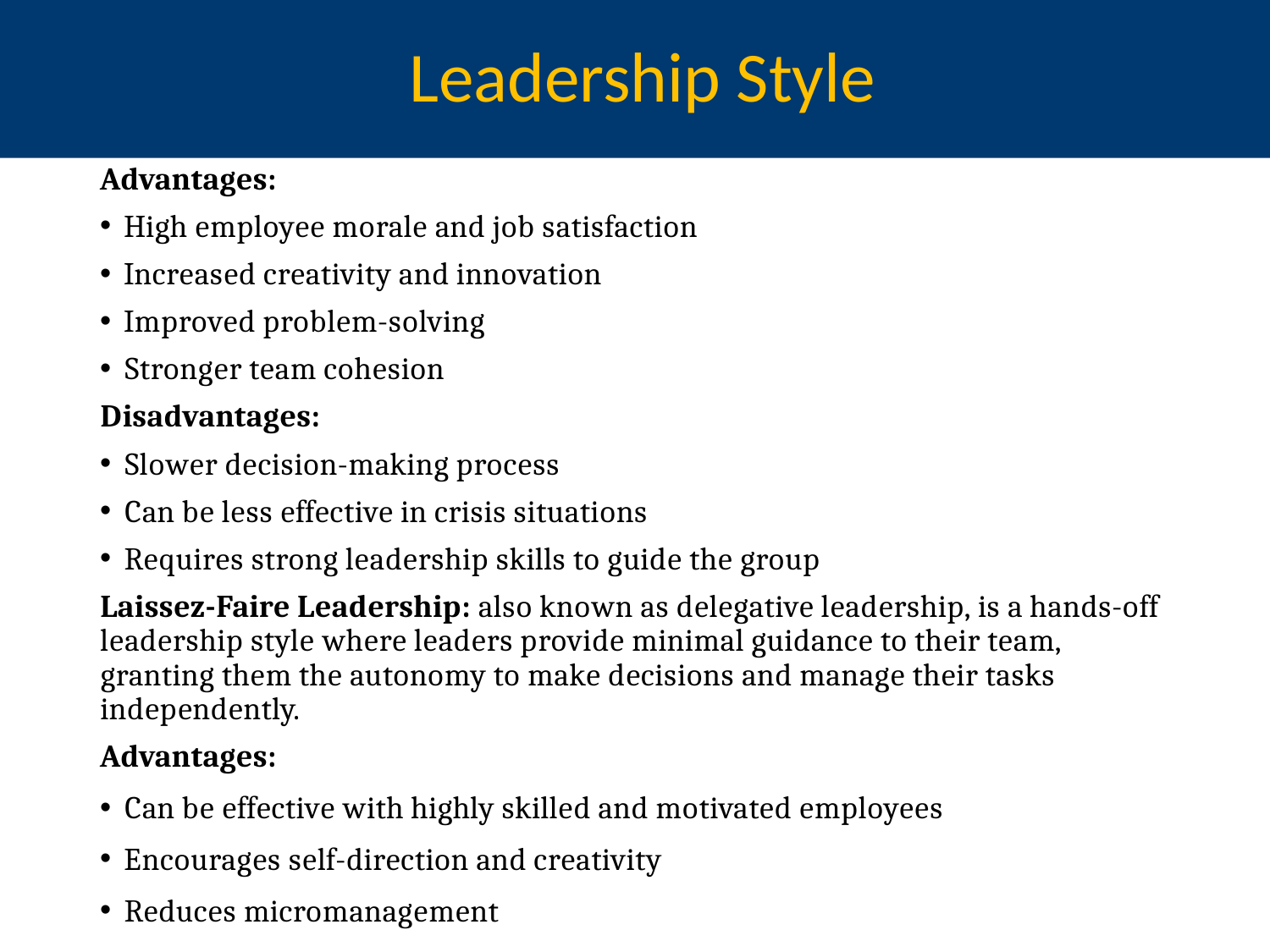

# Leadership Style
Advantages:
High employee morale and job satisfaction
Increased creativity and innovation
Improved problem-solving
Stronger team cohesion
Disadvantages:
Slower decision-making process
Can be less effective in crisis situations
Requires strong leadership skills to guide the group
Laissez-Faire Leadership: also known as delegative leadership, is a hands-off leadership style where leaders provide minimal guidance to their team, granting them the autonomy to make decisions and manage their tasks independently.
Advantages:
Can be effective with highly skilled and motivated employees
Encourages self-direction and creativity
Reduces micromanagement